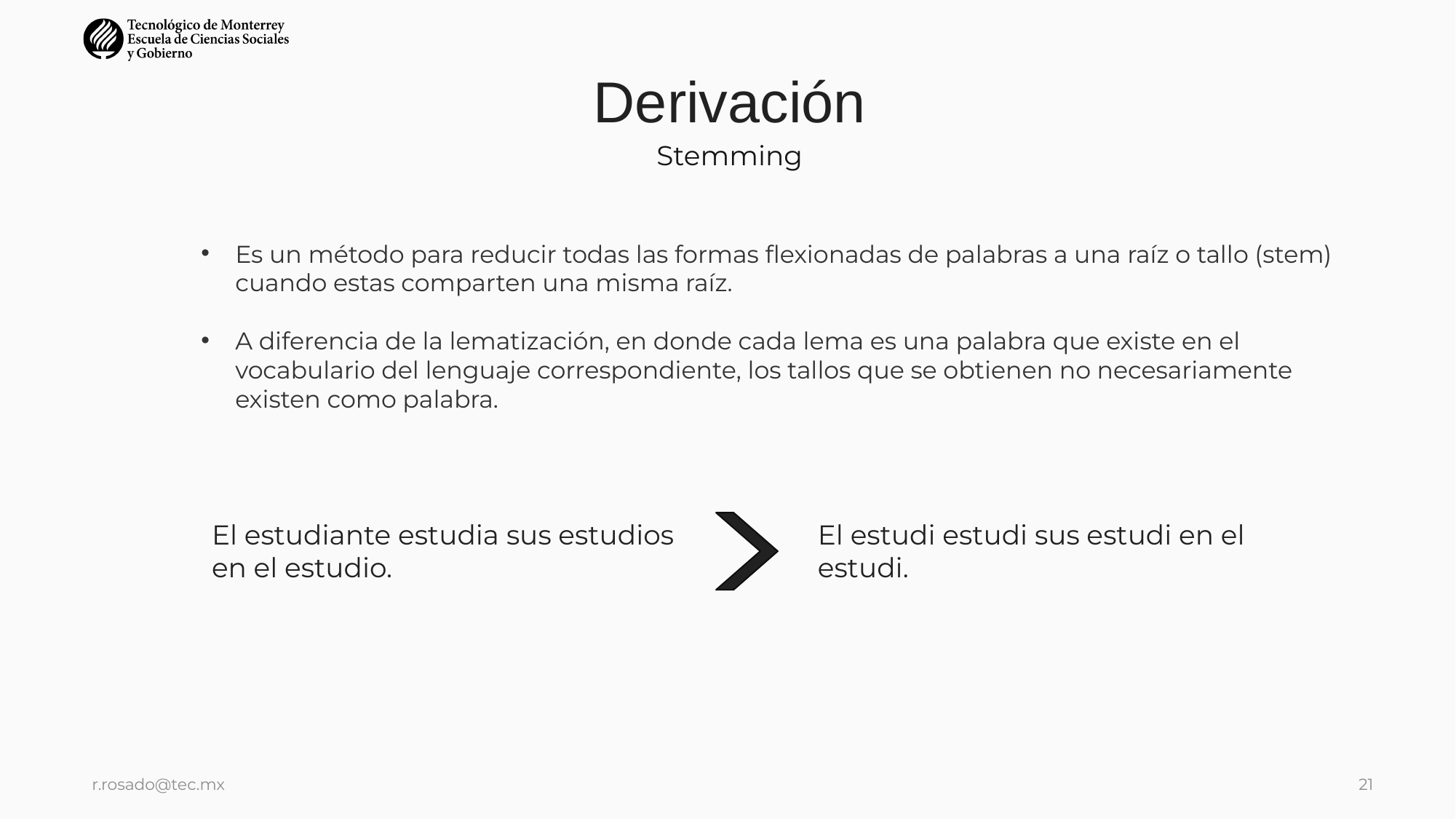

# Derivación
Stemming
Es un método para reducir todas las formas flexionadas de palabras a una raíz o tallo (stem) cuando estas comparten una misma raíz.

A diferencia de la lematización, en donde cada lema es una palabra que existe en el vocabulario del lenguaje correspondiente, los tallos que se obtienen no necesariamente existen como palabra.

El estudiante estudia sus estudios en el estudio.
El estudi estudi sus estudi en el estudi.
r.rosado@tec.mx
21